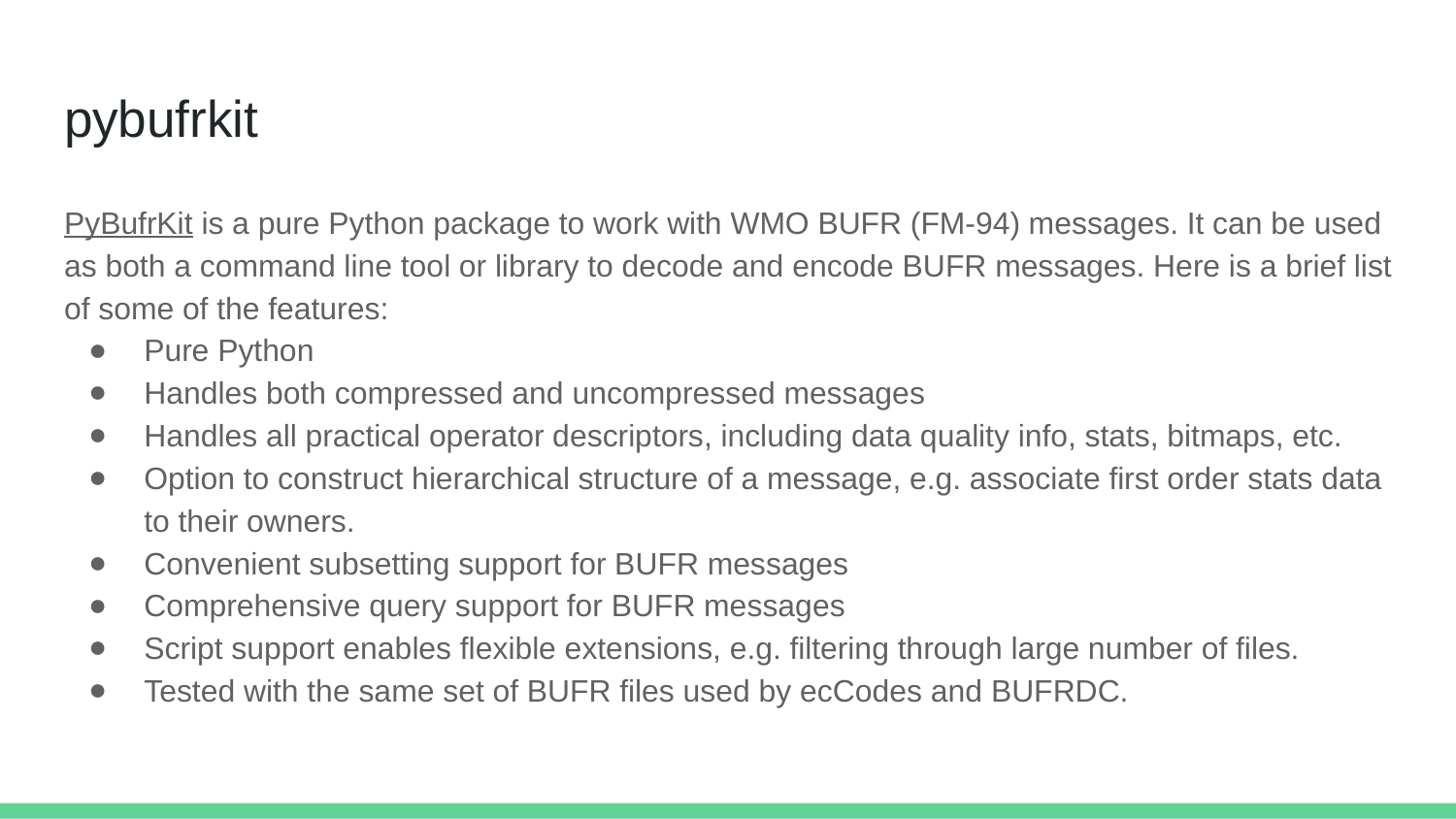

# pybufrkit
PyBufrKit is a pure Python package to work with WMO BUFR (FM-94) messages. It can be used as both a command line tool or library to decode and encode BUFR messages. Here is a brief list of some of the features:
Pure Python
Handles both compressed and uncompressed messages
Handles all practical operator descriptors, including data quality info, stats, bitmaps, etc.
Option to construct hierarchical structure of a message, e.g. associate first order stats data to their owners.
Convenient subsetting support for BUFR messages
Comprehensive query support for BUFR messages
Script support enables flexible extensions, e.g. filtering through large number of files.
Tested with the same set of BUFR files used by ecCodes and BUFRDC.